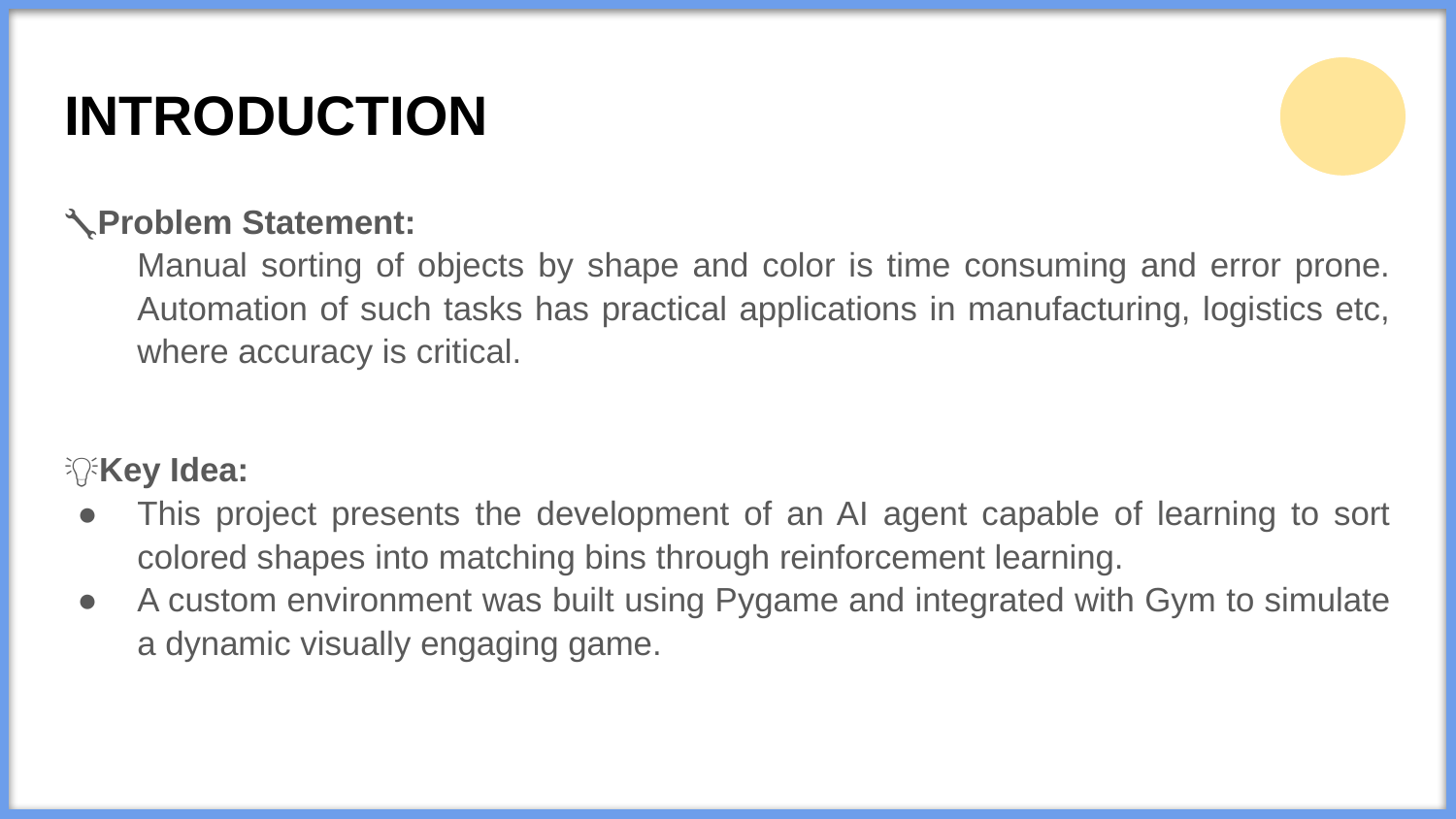

# INTRODUCTION
🔧Problem Statement:
Manual sorting of objects by shape and color is time consuming and error prone. Automation of such tasks has practical applications in manufacturing, logistics etc, where accuracy is critical.

💡Key Idea:
This project presents the development of an AI agent capable of learning to sort colored shapes into matching bins through reinforcement learning.
A custom environment was built using Pygame and integrated with Gym to simulate a dynamic visually engaging game.